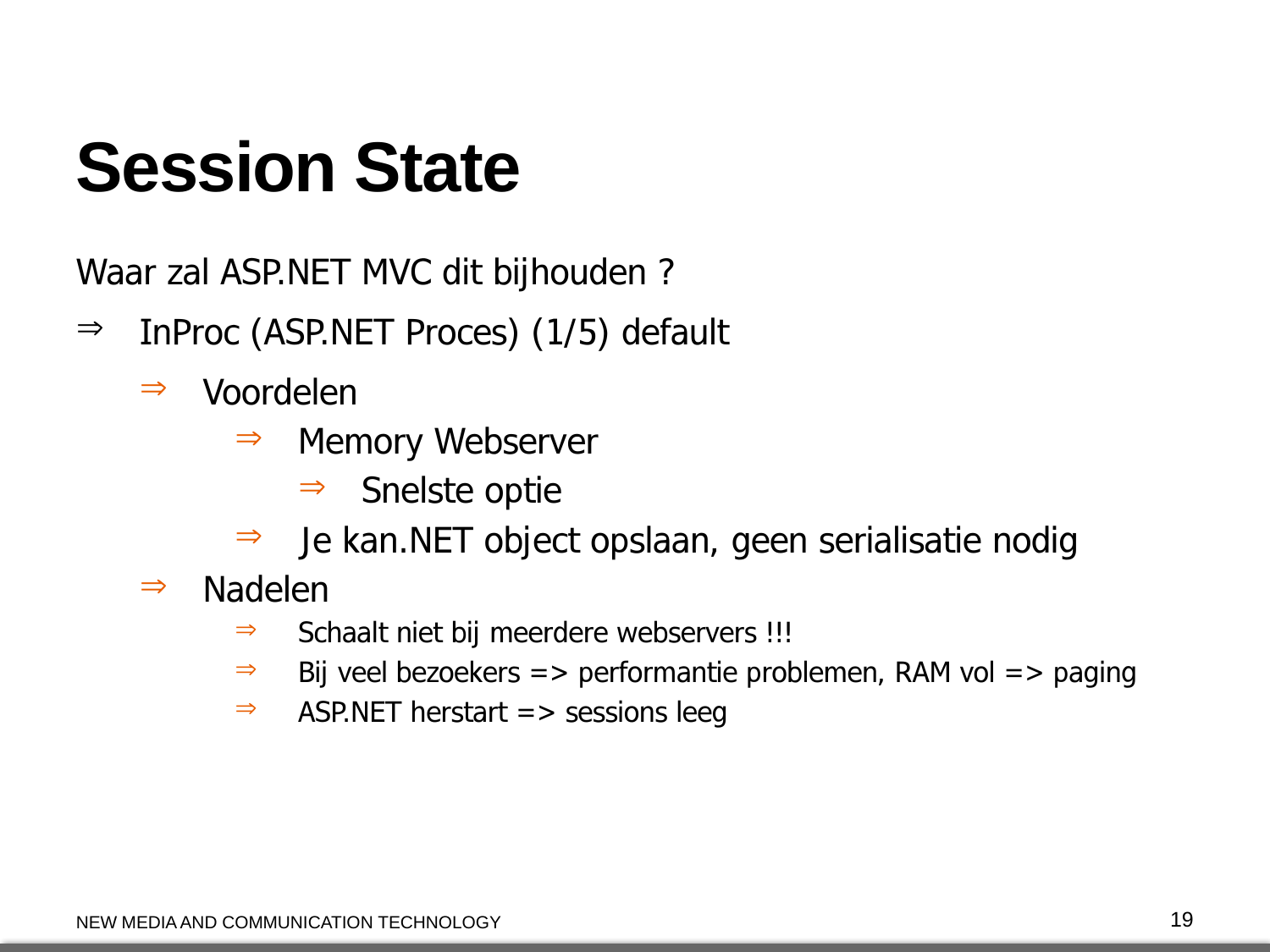

# Session State
Waar zal ASP.NET MVC dit bijhouden ?
InProc (ASP.NET Proces) (1/5) default
Voordelen
Memory Webserver
Snelste optie
Je kan.NET object opslaan, geen serialisatie nodig
Nadelen
Schaalt niet bij meerdere webservers !!!
Bij veel bezoekers => performantie problemen, RAM vol => paging
ASP.NET herstart => sessions leeg

19